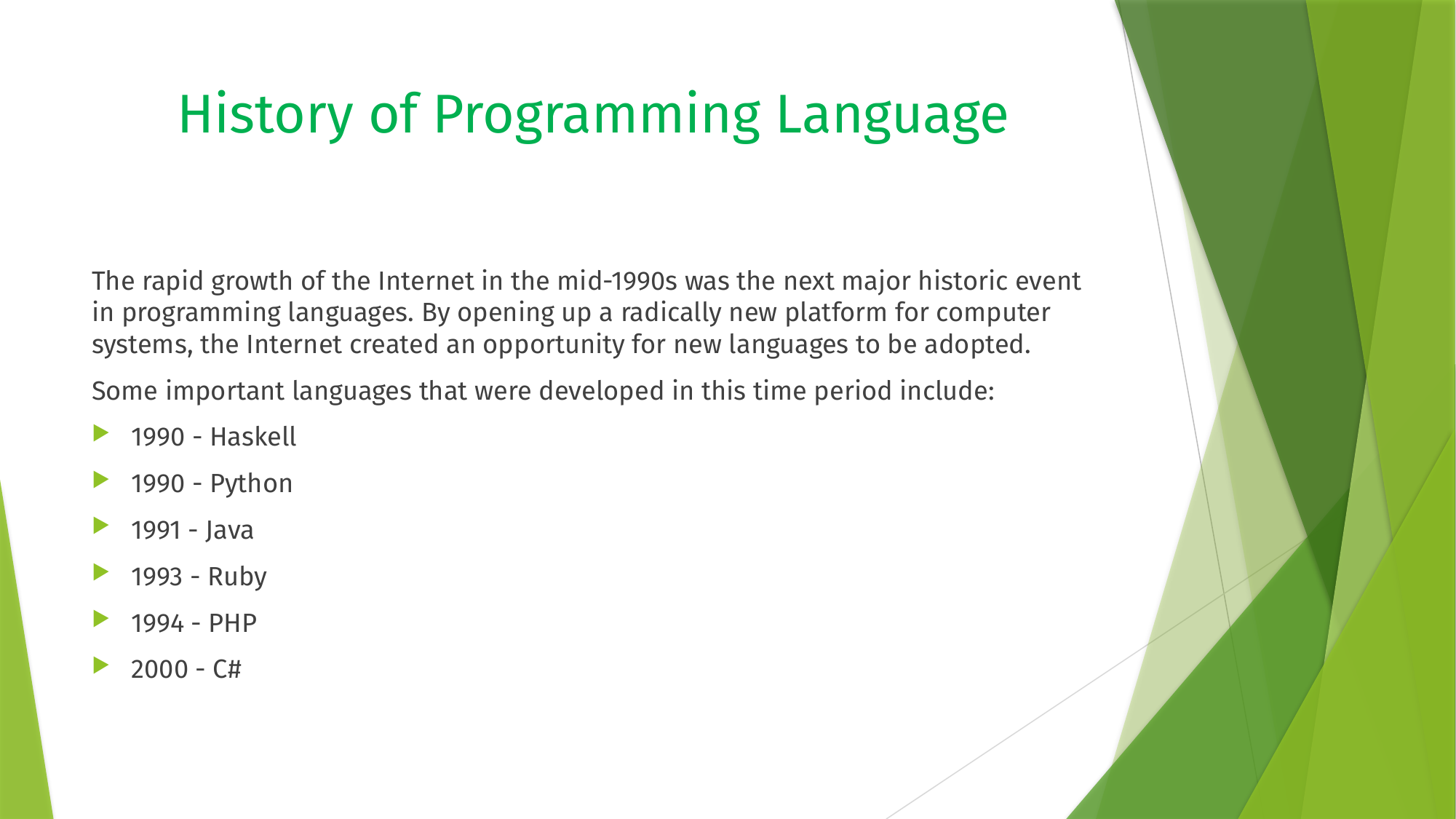

# History of Programming Language
The rapid growth of the Internet in the mid-1990s was the next major historic event in programming languages. By opening up a radically new platform for computer systems, the Internet created an opportunity for new languages to be adopted.
Some important languages that were developed in this time period include:
1990 - Haskell
1990 - Python
1991 - Java
1993 - Ruby
1994 - PHP
2000 - C#